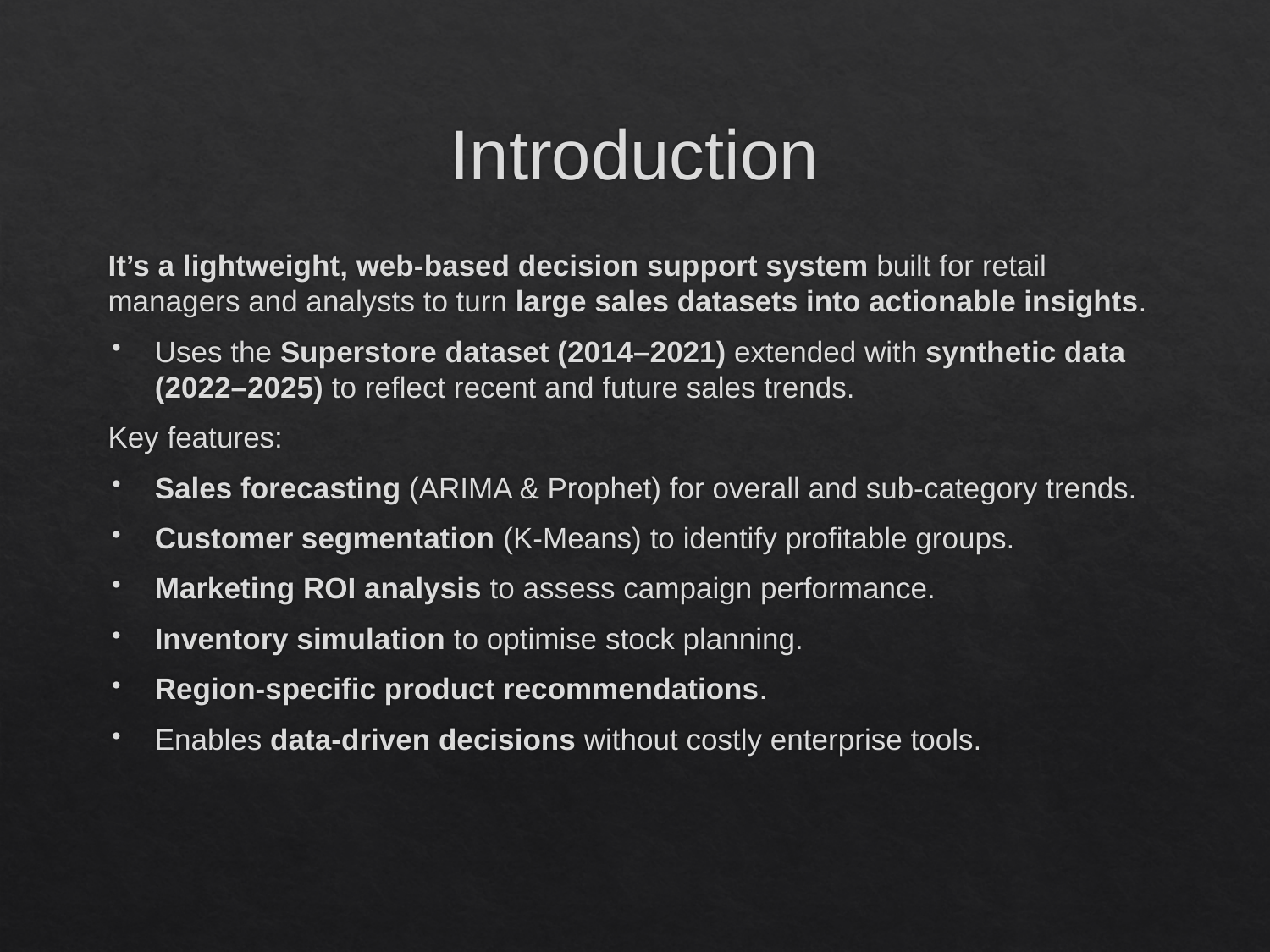

# Introduction
It’s a lightweight, web-based decision support system built for retail managers and analysts to turn large sales datasets into actionable insights.
Uses the Superstore dataset (2014–2021) extended with synthetic data (2022–2025) to reflect recent and future sales trends.
Key features:
Sales forecasting (ARIMA & Prophet) for overall and sub-category trends.
Customer segmentation (K-Means) to identify profitable groups.
Marketing ROI analysis to assess campaign performance.
Inventory simulation to optimise stock planning.
Region-specific product recommendations.
Enables data-driven decisions without costly enterprise tools.